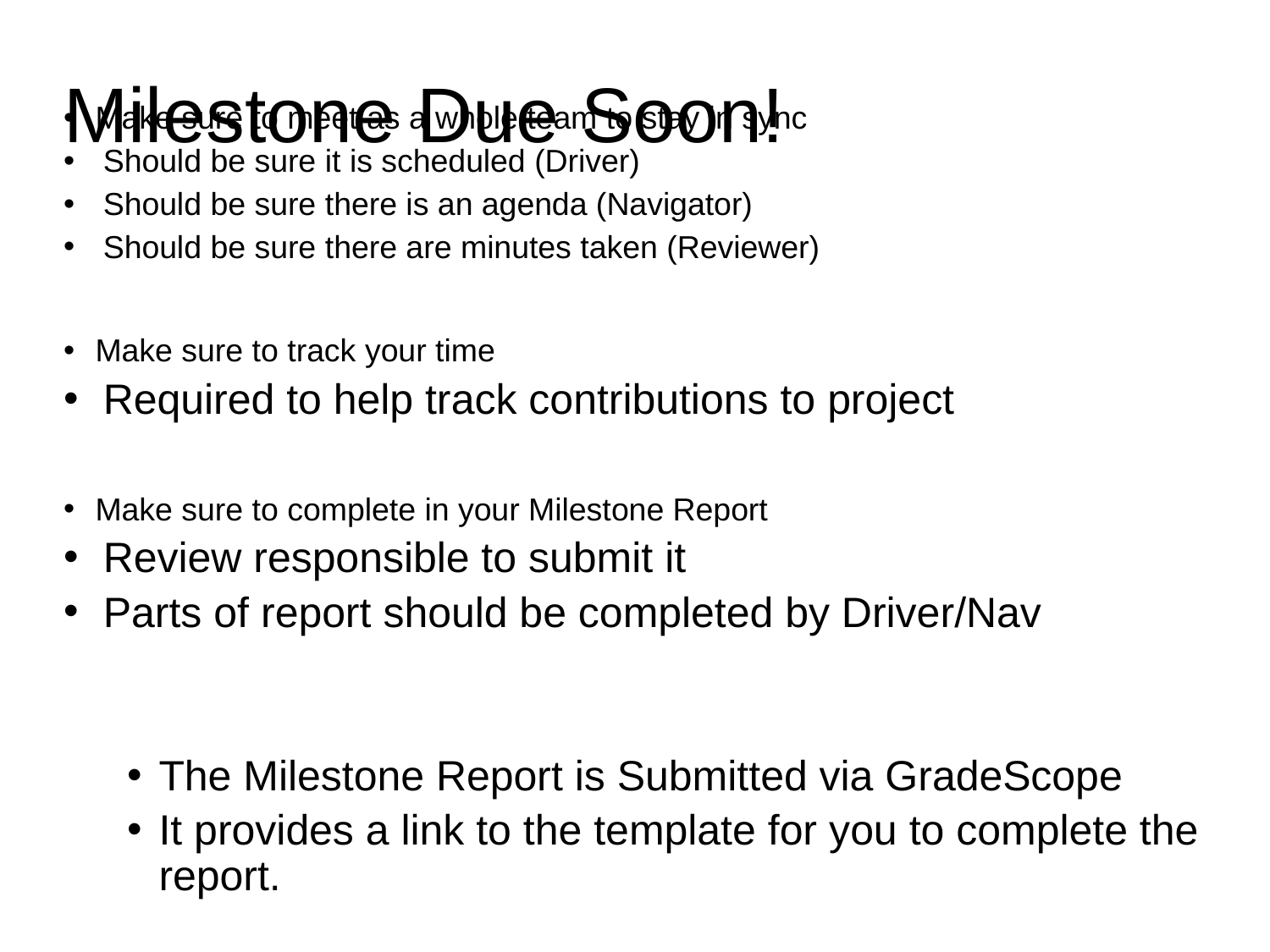

# Milestone Due Soon!
Make sure to meet as a whole team to stay in sync
Should be sure it is scheduled (Driver)
Should be sure there is an agenda (Navigator)
Should be sure there are minutes taken (Reviewer)

Make sure to track your time
Required to help track contributions to project

Make sure to complete in your Milestone Report
Review responsible to submit it
Parts of report should be completed by Driver/Nav

The Milestone Report is Submitted via GradeScope
It provides a link to the template for you to complete the report.